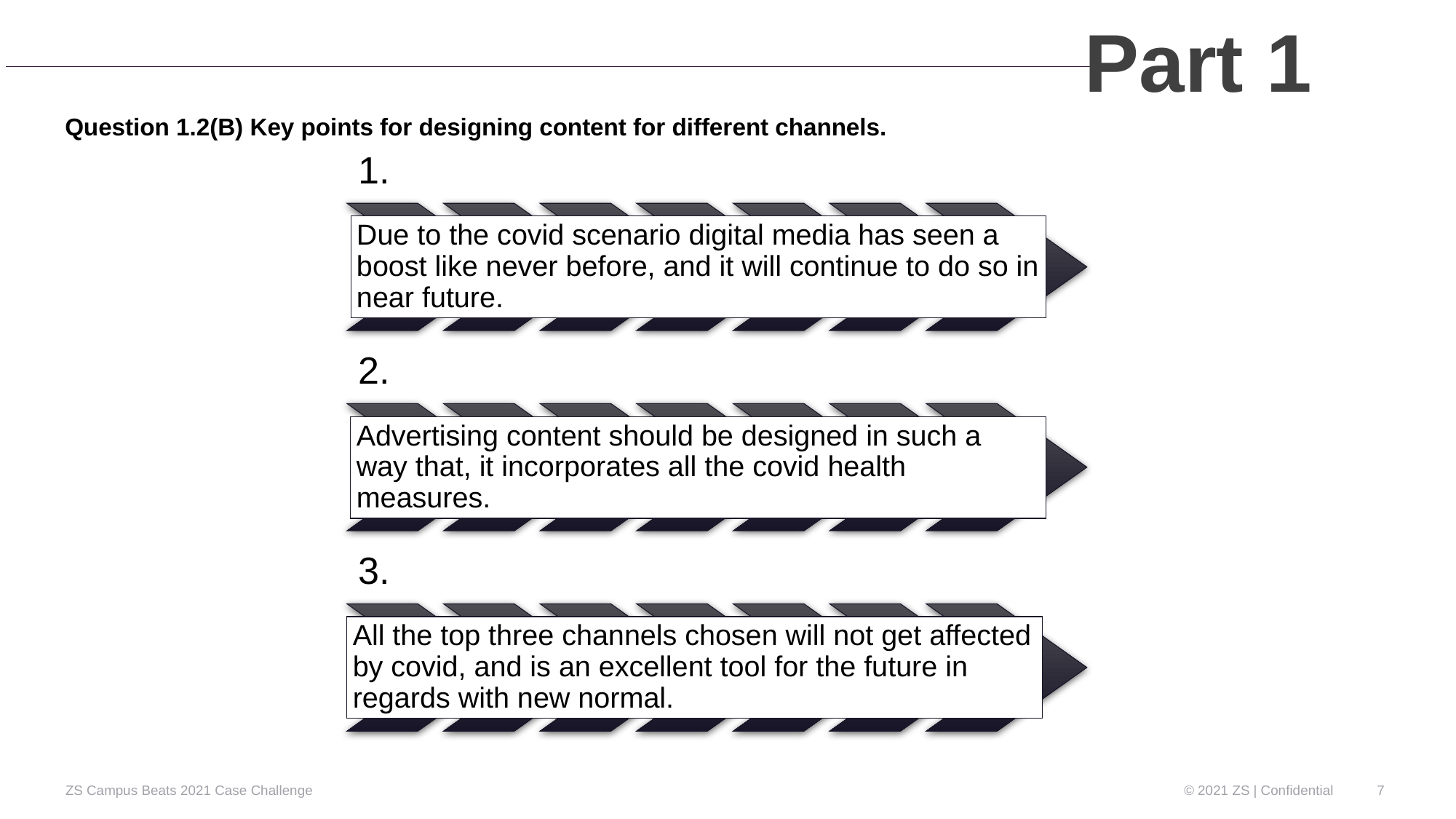

Part 1
 Question 1.2(B) Key points for designing content for different channels.
1.
Due to the covid scenario digital media has seen a boost like never before, and it will continue to do so in near future.
2.
Advertising content should be designed in such a way that, it incorporates all the covid health measures.
3.
All the top three channels chosen will not get affected by covid, and is an excellent tool for the future in regards with new normal.